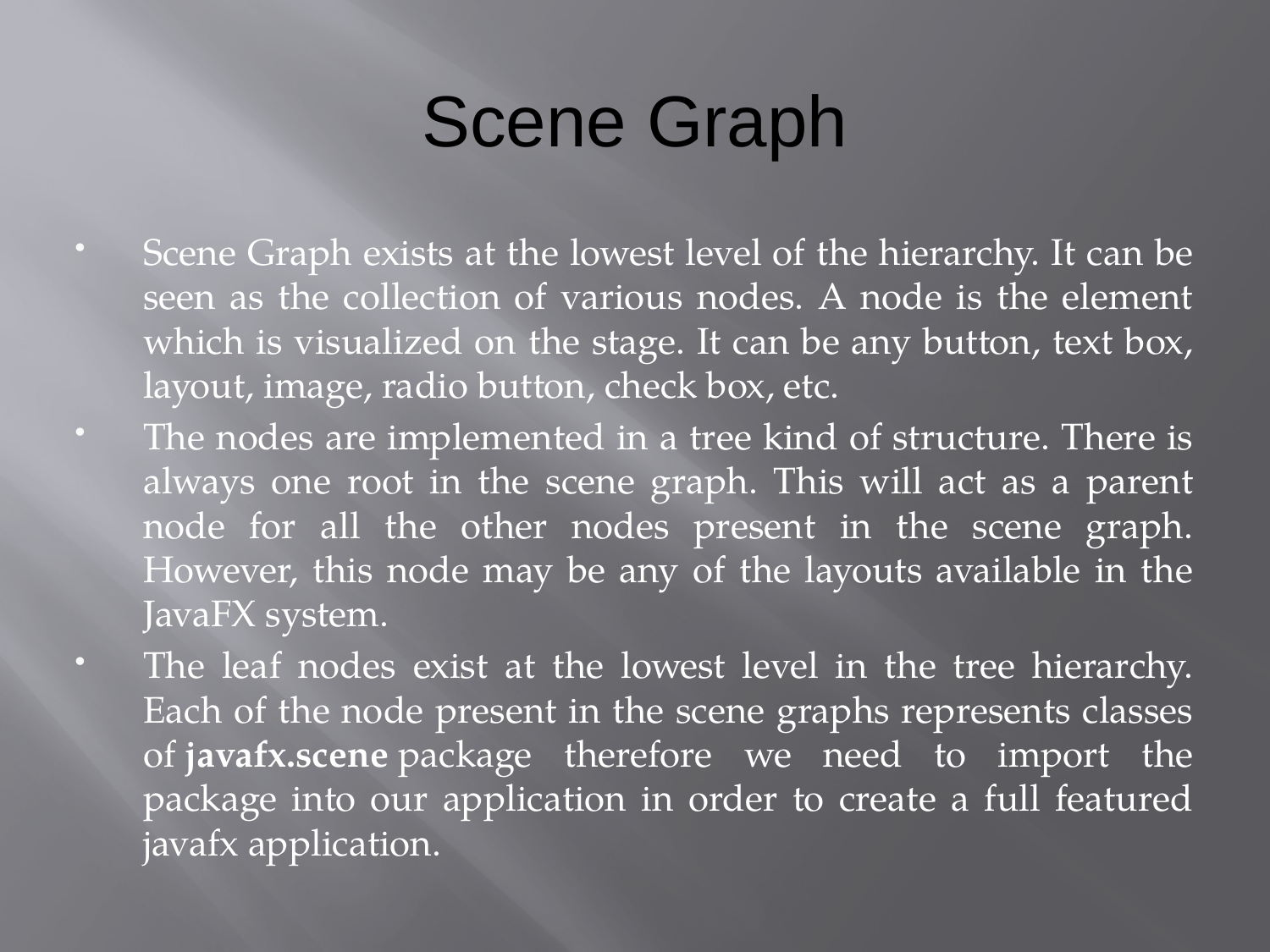

# Scene Graph
Scene Graph exists at the lowest level of the hierarchy. It can be seen as the collection of various nodes. A node is the element which is visualized on the stage. It can be any button, text box, layout, image, radio button, check box, etc.
The nodes are implemented in a tree kind of structure. There is always one root in the scene graph. This will act as a parent node for all the other nodes present in the scene graph. However, this node may be any of the layouts available in the JavaFX system.
The leaf nodes exist at the lowest level in the tree hierarchy. Each of the node present in the scene graphs represents classes of javafx.scene package therefore we need to import the package into our application in order to create a full featured javafx application.